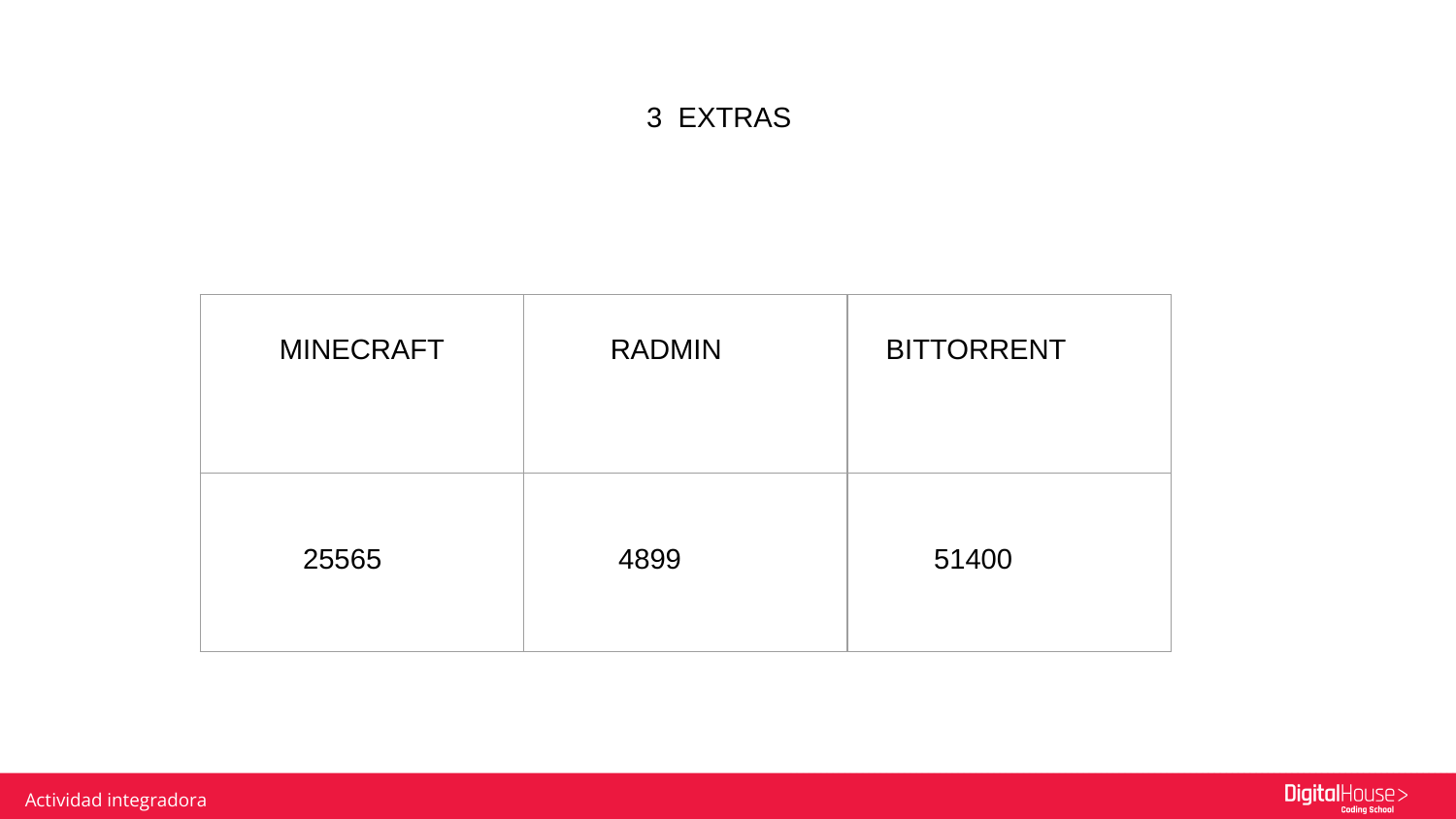

# 3  EXTRAS
| MINECRAFT | RADMIN | BITTORRENT |
| --- | --- | --- |
| 25565 | 4899 | 51400 |